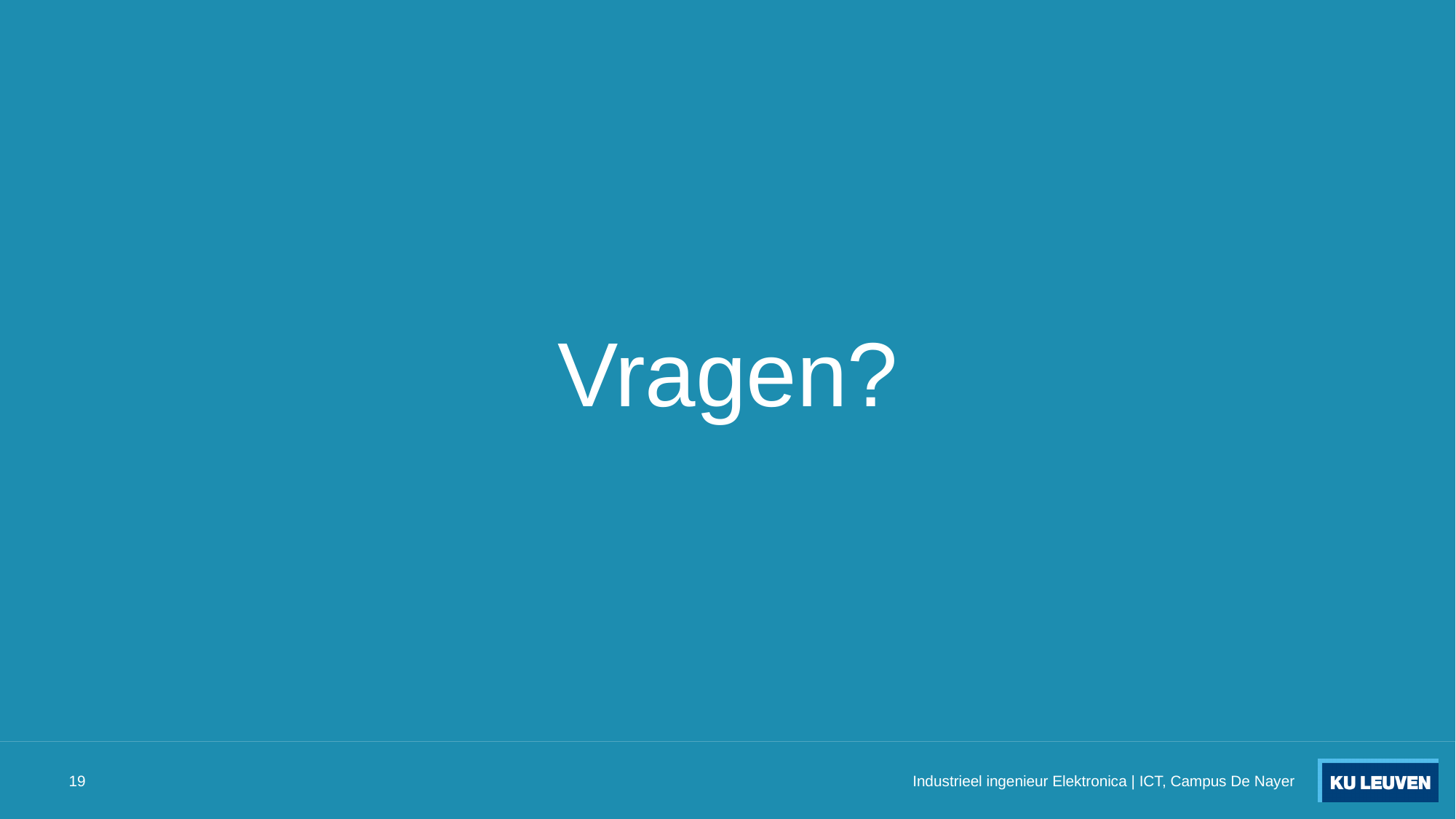

# Vragen?
19
Industrieel ingenieur Elektronica | ICT, Campus De Nayer